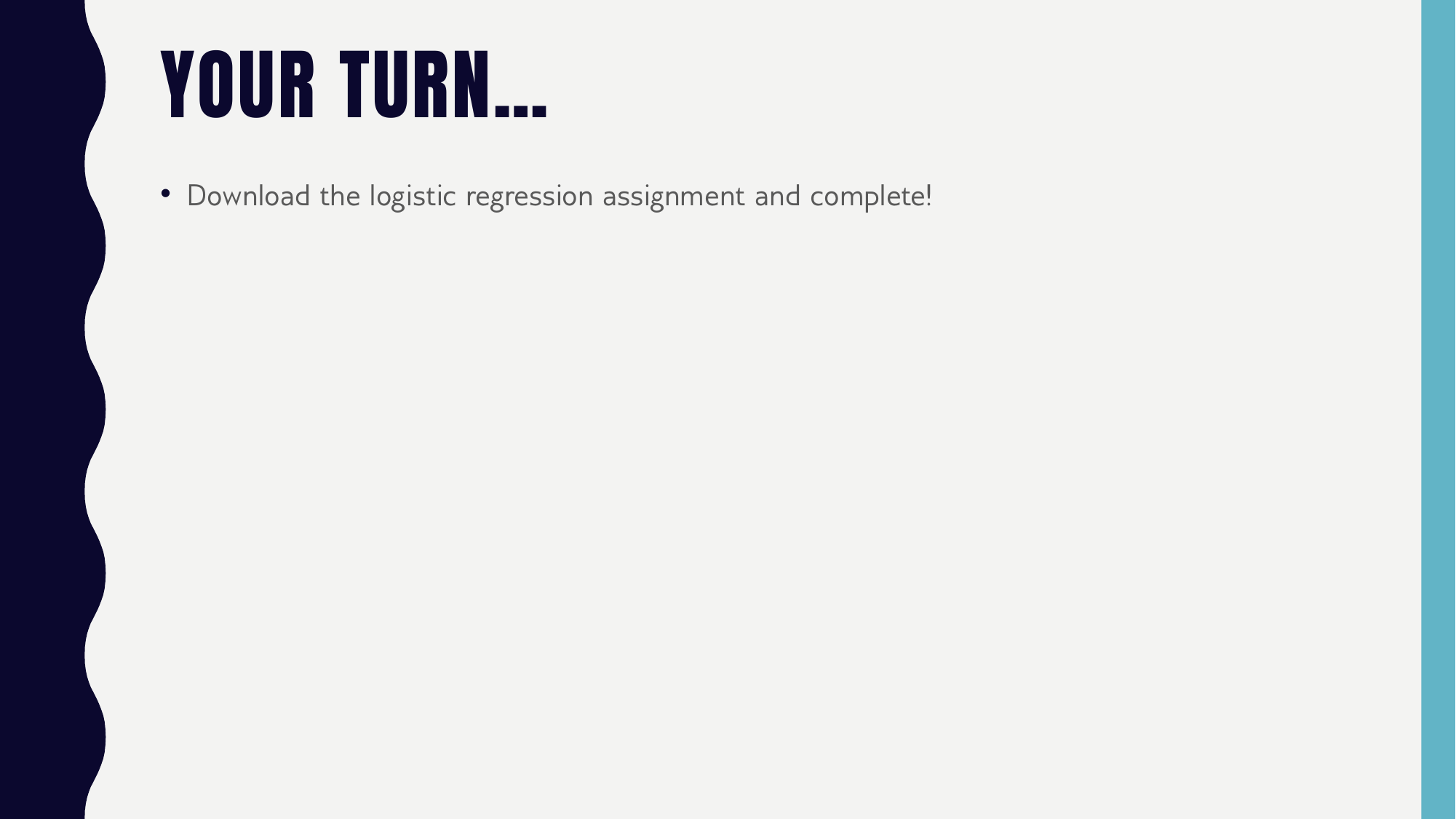

# Your turn…
Download the logistic regression assignment and complete!